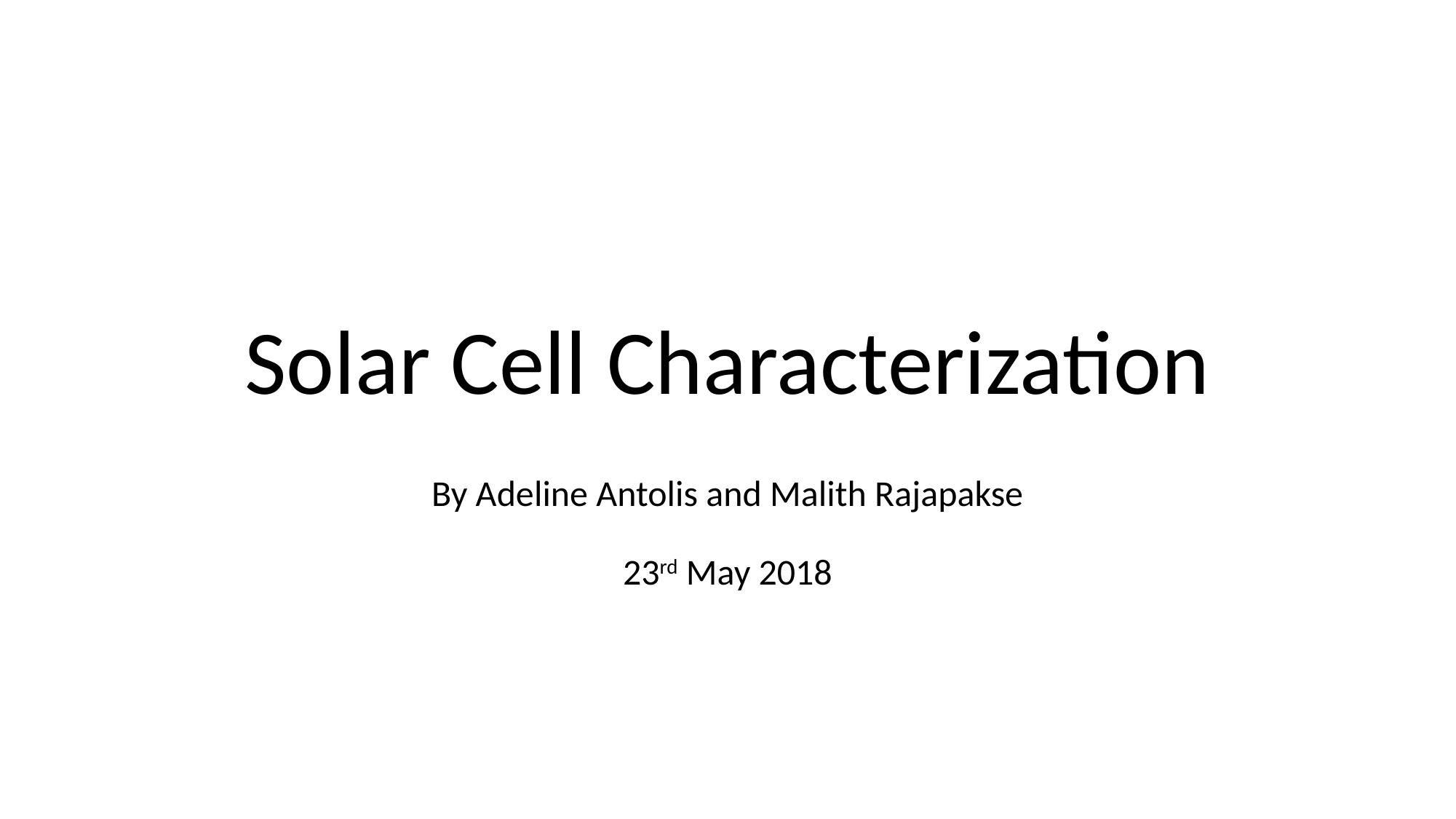

# Solar Cell Characterization
By Adeline Antolis and Malith Rajapakse
23rd May 2018